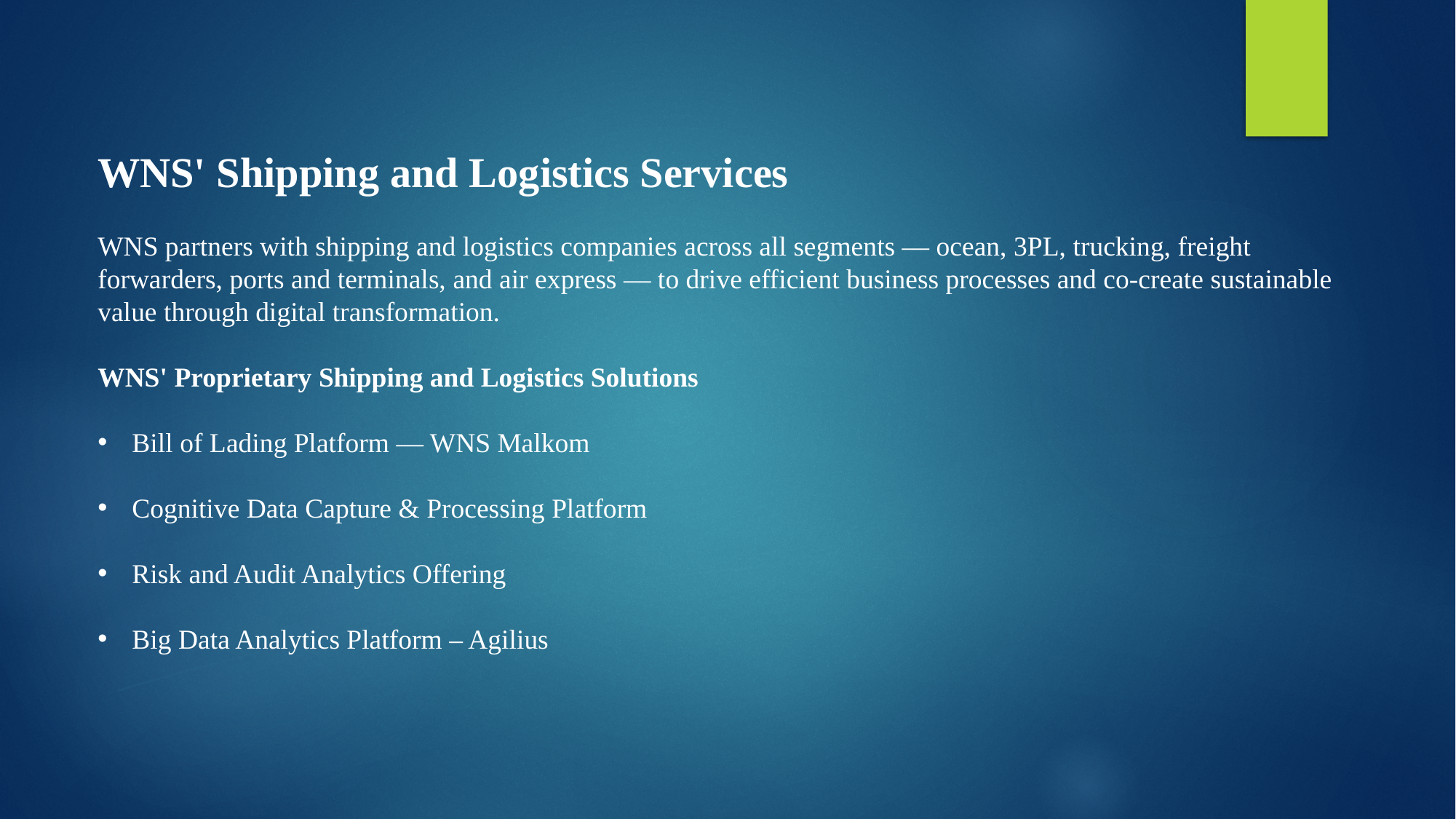

WNS' Shipping and Logistics Services

WNS partners with shipping and logistics companies across all segments — ocean, 3PL, trucking, freight forwarders, ports and terminals, and air express — to drive efficient business processes and co-create sustainable value through digital transformation.

WNS' Proprietary Shipping and Logistics Solutions

Bill of Lading Platform — WNS Malkom

Cognitive Data Capture & Processing Platform

Risk and Audit Analytics Offering

Big Data Analytics Platform – Agilius